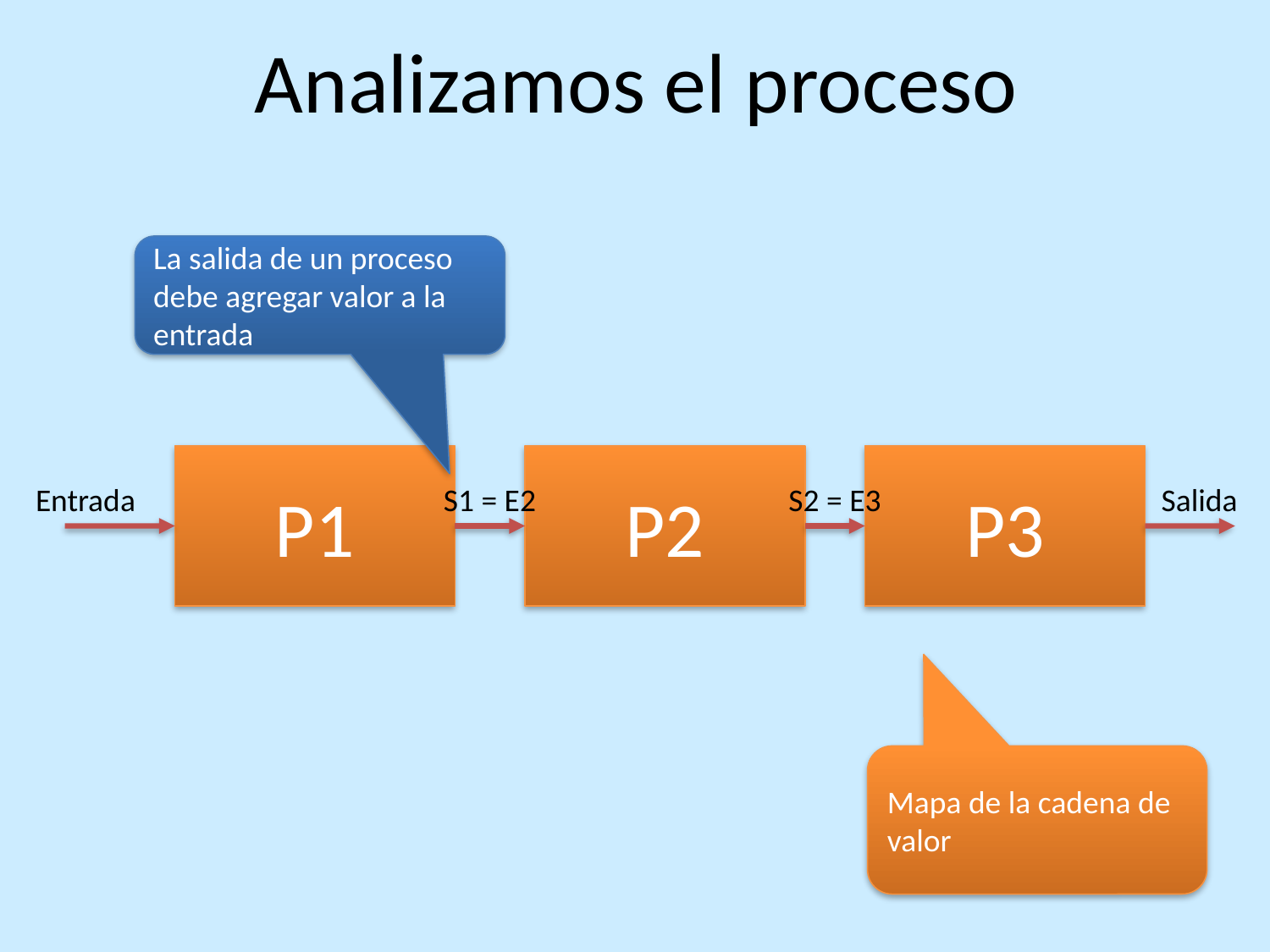

# Analizamos el proceso
La salida de un proceso debe agregar valor a la entrada
P1
P2
P3
S1 = E2
S2 = E3
Entrada
Salida
Mapa de la cadena de valor